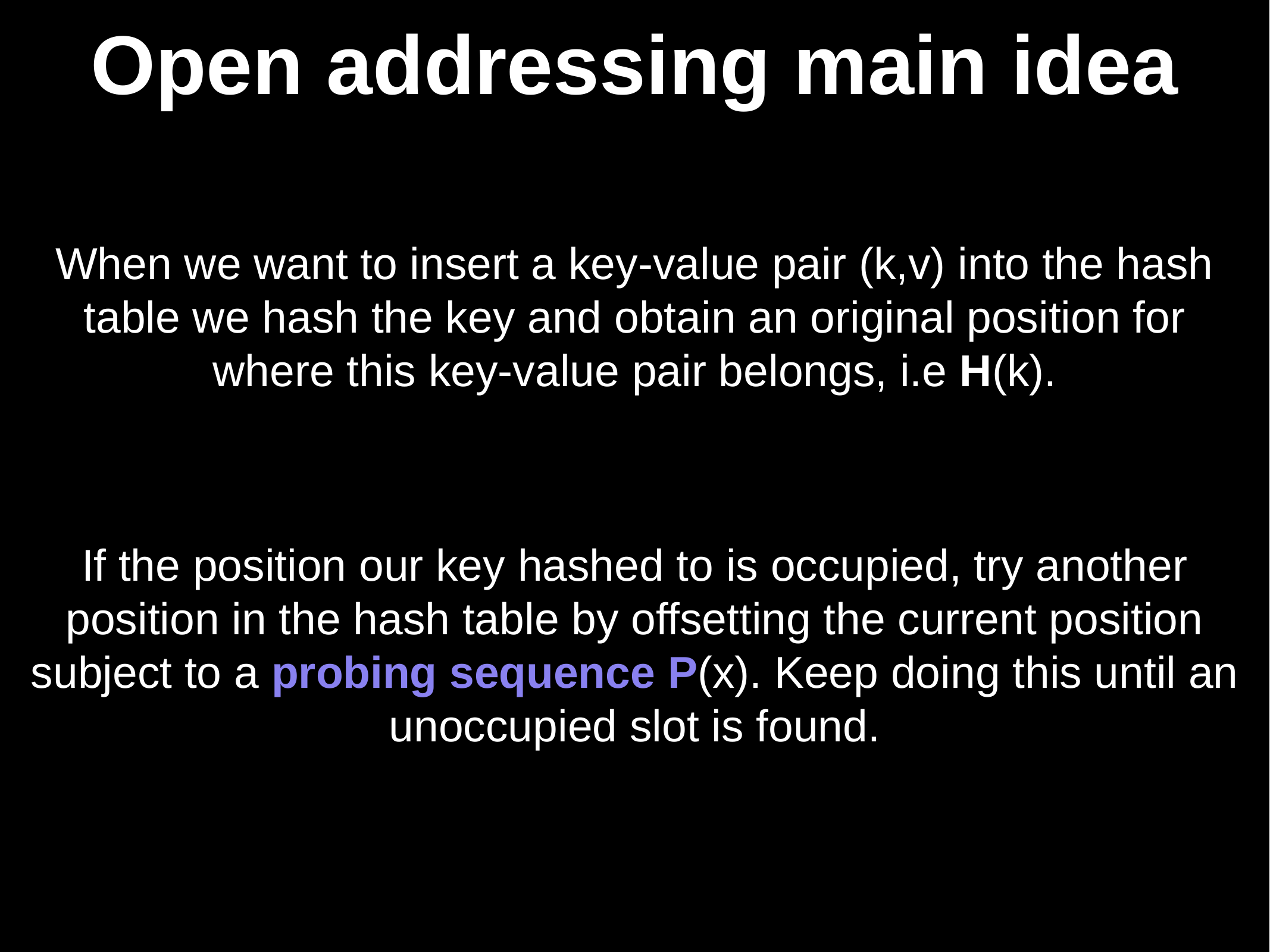

# Open addressing main idea
When we want to insert a key-value pair (k,v) into the hash table we hash the key and obtain an original position for where this key-value pair belongs, i.e H(k).
If the position our key hashed to is occupied, try another position in the hash table by offsetting the current position subject to a probing sequence P(x). Keep doing this until an unoccupied slot is found.